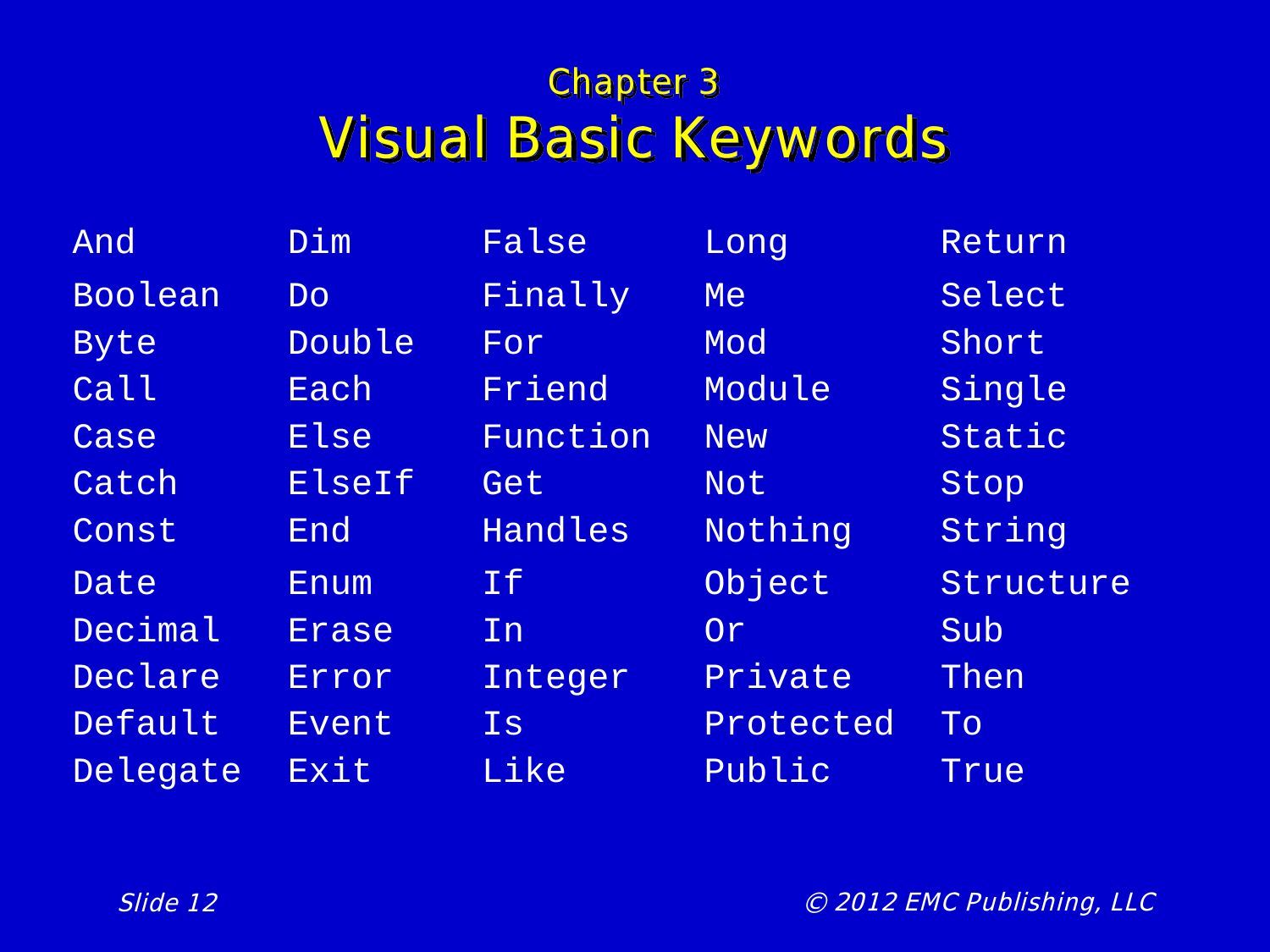

# Chapter 3 Visual Basic Keywords
| And | Dim | False | Long | Return |
| --- | --- | --- | --- | --- |
| Boolean | Do | Finally | Me | Select |
| Byte | Double | For | Mod | Short |
| Call | Each | Friend | Module | Single |
| Case | Else | Function | New | Static |
| Catch | ElseIf | Get | Not | Stop |
| Const | End | Handles | Nothing | String |
| Date | Enum | If | Object | Structure |
| Decimal | Erase | In | Or | Sub |
| Declare | Error | Integer | Private | Then |
| Default | Event | Is | Protected | To |
| Delegate | Exit | Like | Public | True |
© 2012 EMC Publishing, LLC
Slide 12